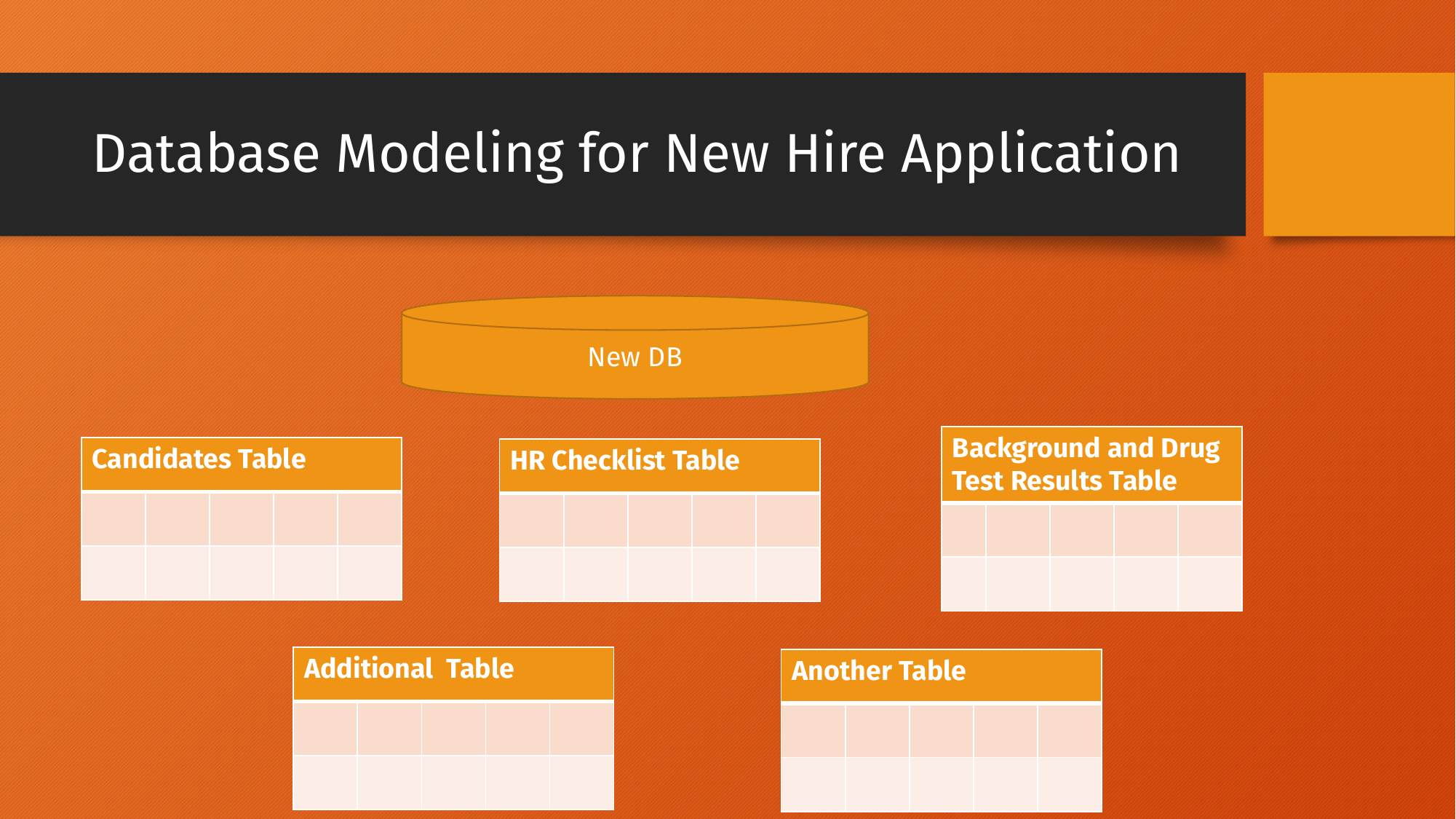

# Database Modeling for New Hire Application
New DB
| Background and Drug Test Results Table |  |  |  |  |
| --- | --- | --- | --- | --- |
|  |  |  |  |  |
|  |  |  |  |  |
| Candidates Table |  |  |  |  |
| --- | --- | --- | --- | --- |
|  |  |  |  |  |
|  |  |  |  |  |
| HR Checklist Table |  |  |  |  |
| --- | --- | --- | --- | --- |
|  |  |  |  |  |
|  |  |  |  |  |
| Additional Table |  |  |  |  |
| --- | --- | --- | --- | --- |
|  |  |  |  |  |
|  |  |  |  |  |
| Another Table |  |  |  |  |
| --- | --- | --- | --- | --- |
|  |  |  |  |  |
|  |  |  |  |  |